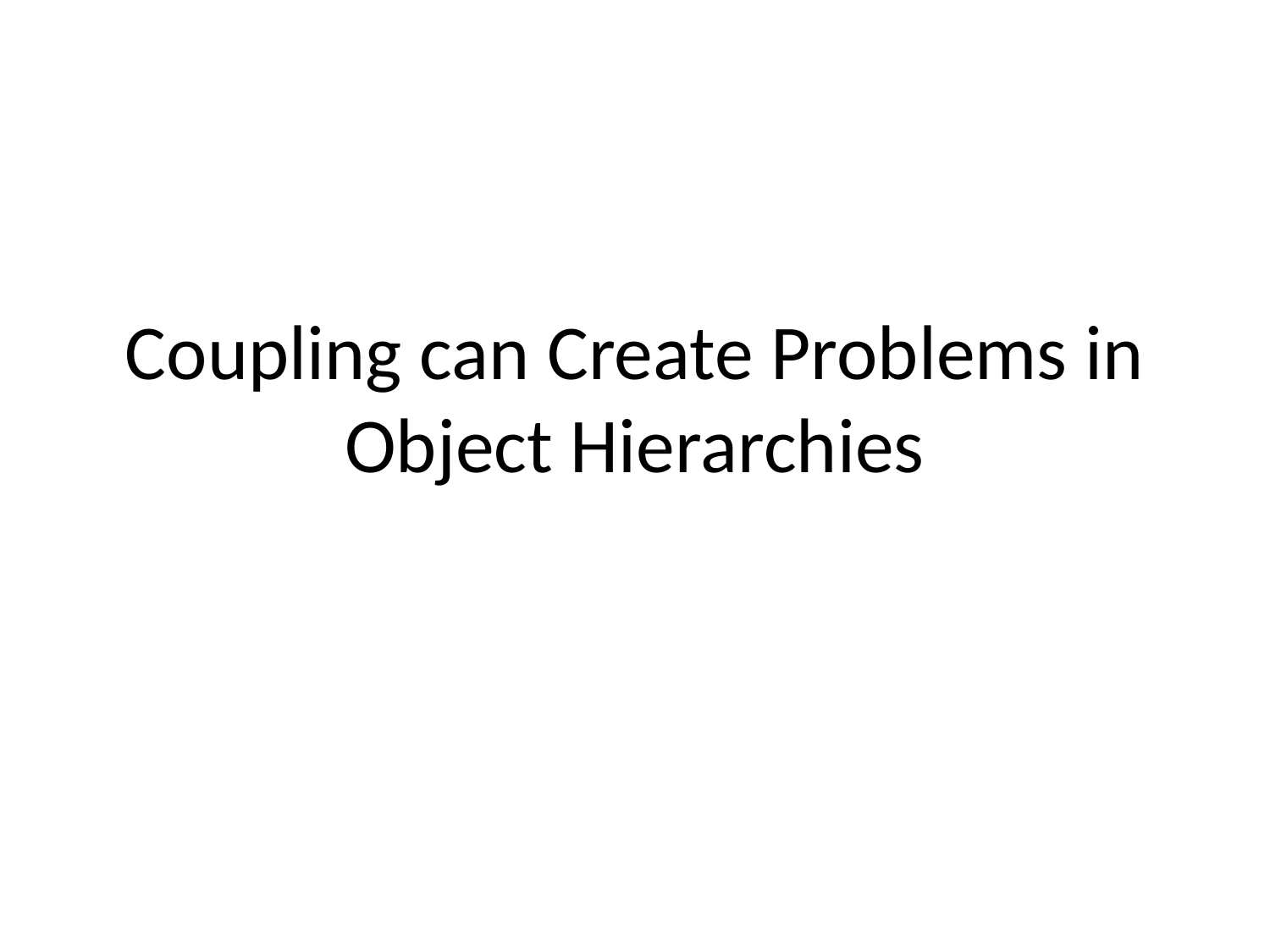

# Coupling can Create Problems in Object Hierarchies